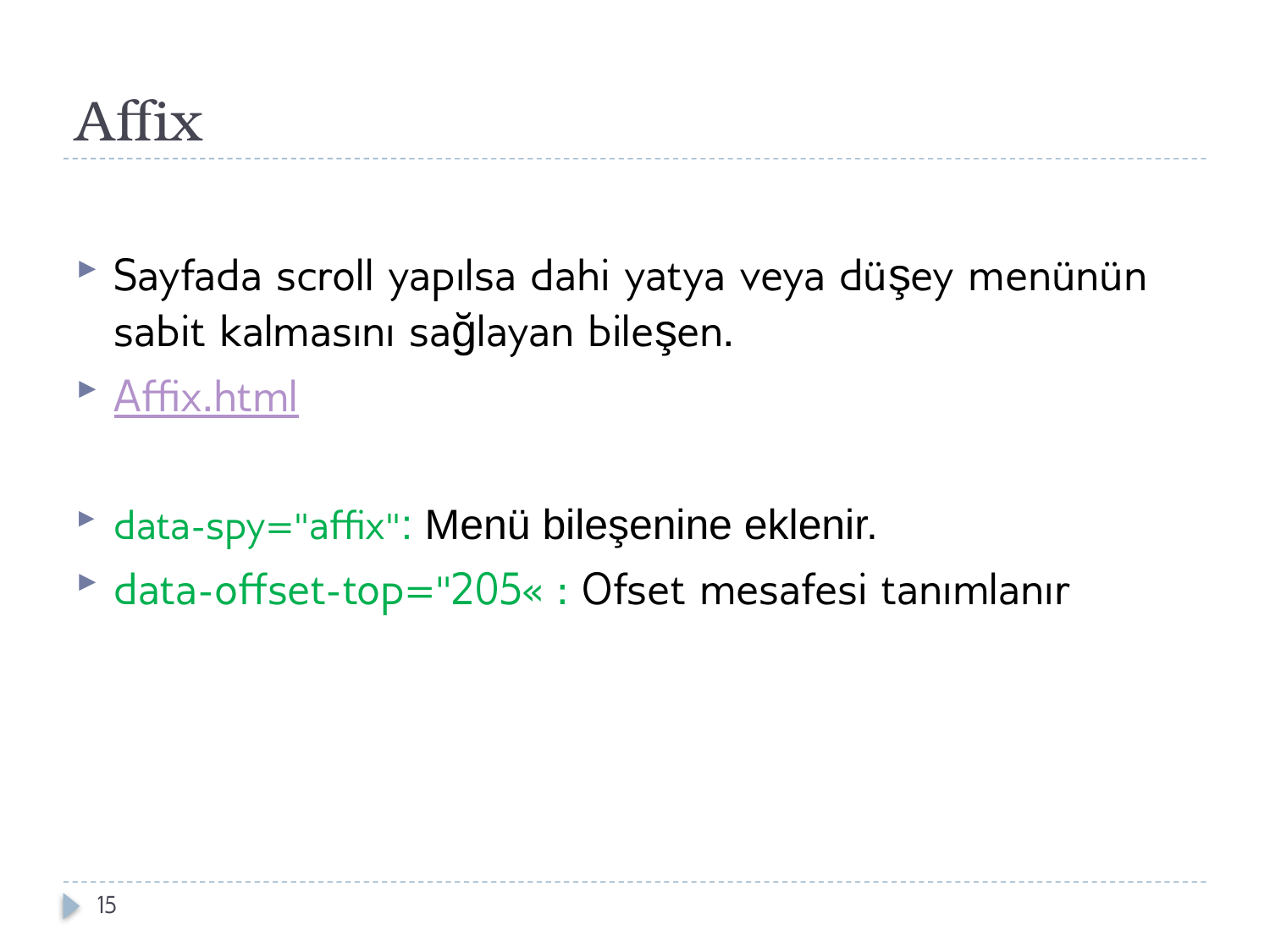

# Affix

Sayfada scroll yapılsa dahi yatya veya düşey menünün sabit kalmasını sağlayan bileşen.
Affix.html

data-spy="affix": Menü bileşenine eklenir.
data-offset-top="205« : Ofset mesafesi tanımlanır
15